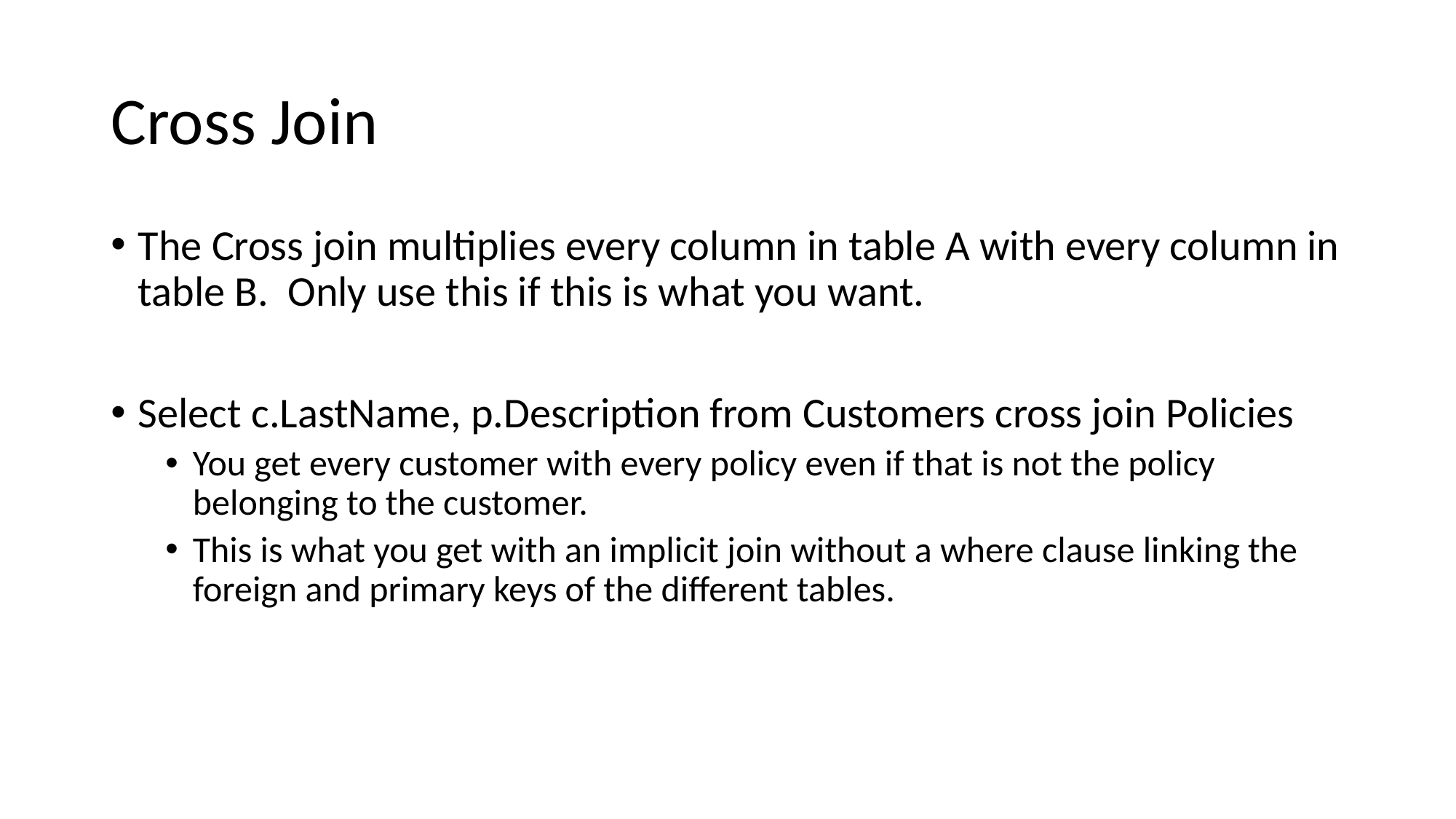

# Cross Join
The Cross join multiplies every column in table A with every column in table B.  Only use this if this is what you want.

Select c.LastName, p.Description from Customers cross join Policies
You get every customer with every policy even if that is not the policy belonging to the customer.
This is what you get with an implicit join without a where clause linking the foreign and primary keys of the different tables.